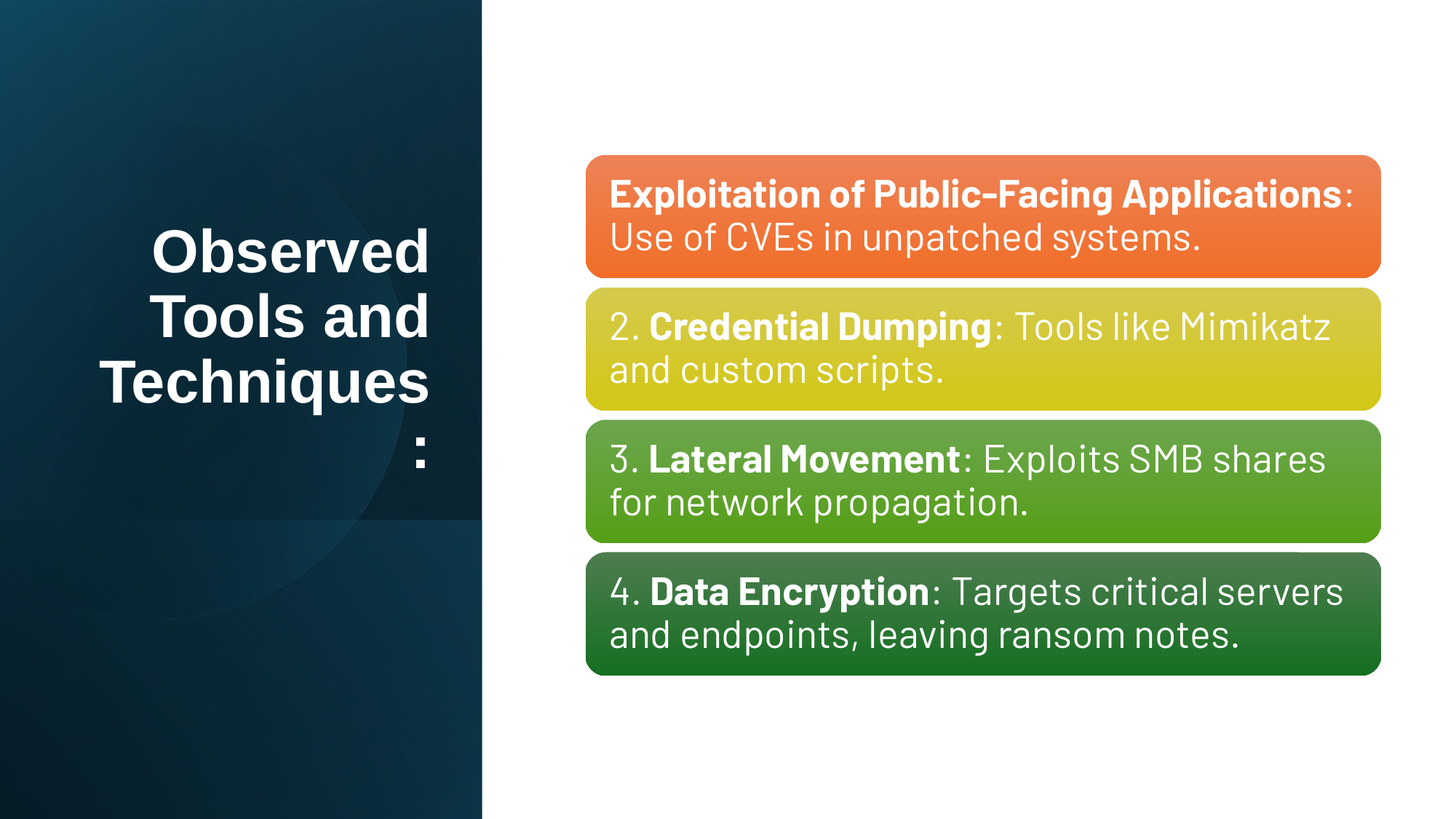

Exploitation of Public-Facing Applications: Use of CVEs in unpatched systems.
2. Credential Dumping: Tools like Mimikatz and custom scripts.
3. Lateral Movement: Exploits SMB shares for network propagation.
4. Data Encryption: Targets critical servers and endpoints, leaving ransom notes.

# Observed Tools and Techniques: